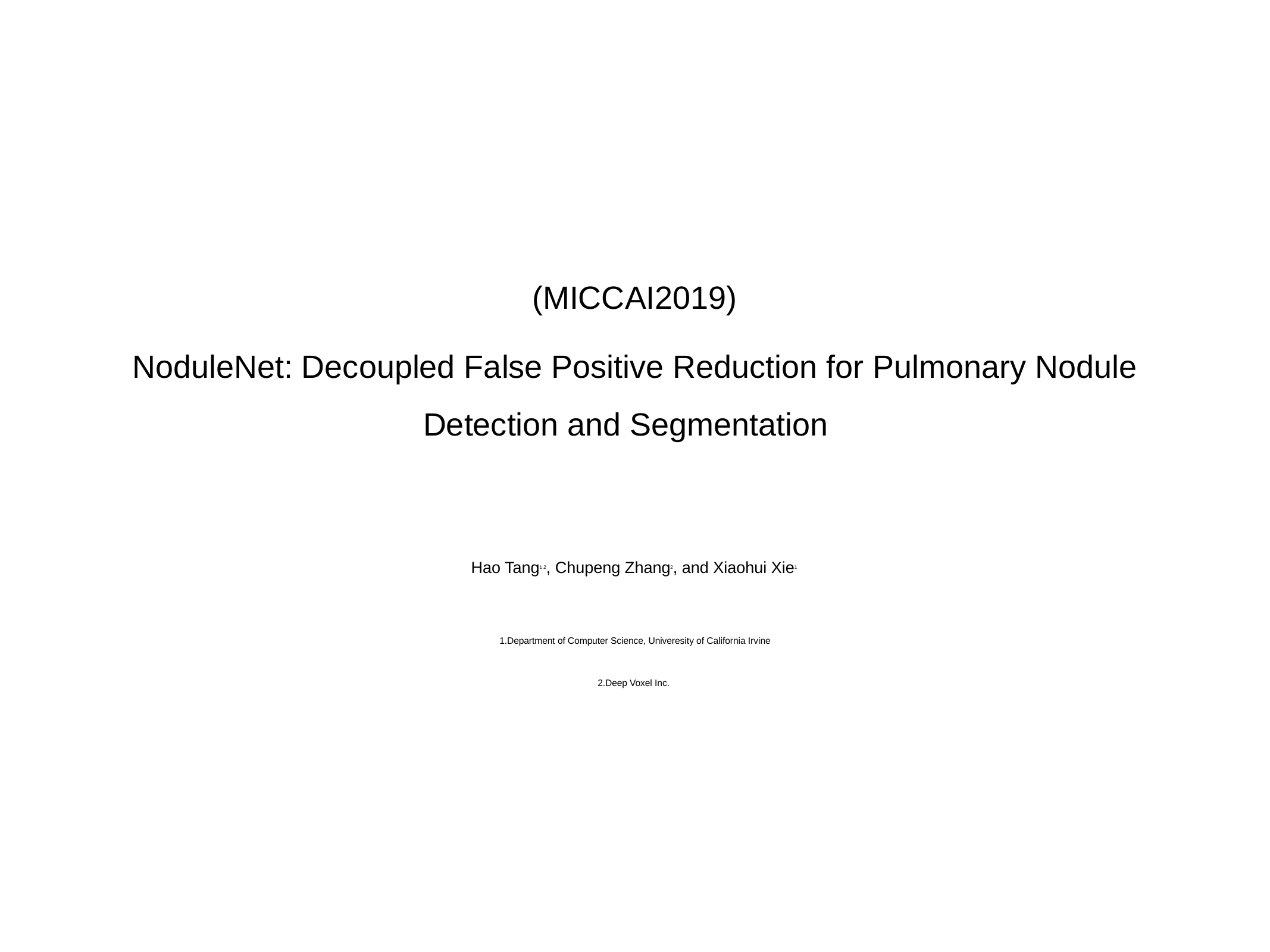

# (MICCAI2019)
NoduleNet: Decoupled False Positive Reduction for Pulmonary Nodule Detection and Segmentation

Hao Tang1,2, Chupeng Zhang2, and Xiaohui Xie1
 1.Department of Computer Science, Univeresity of California Irvine
2.Deep Voxel Inc.